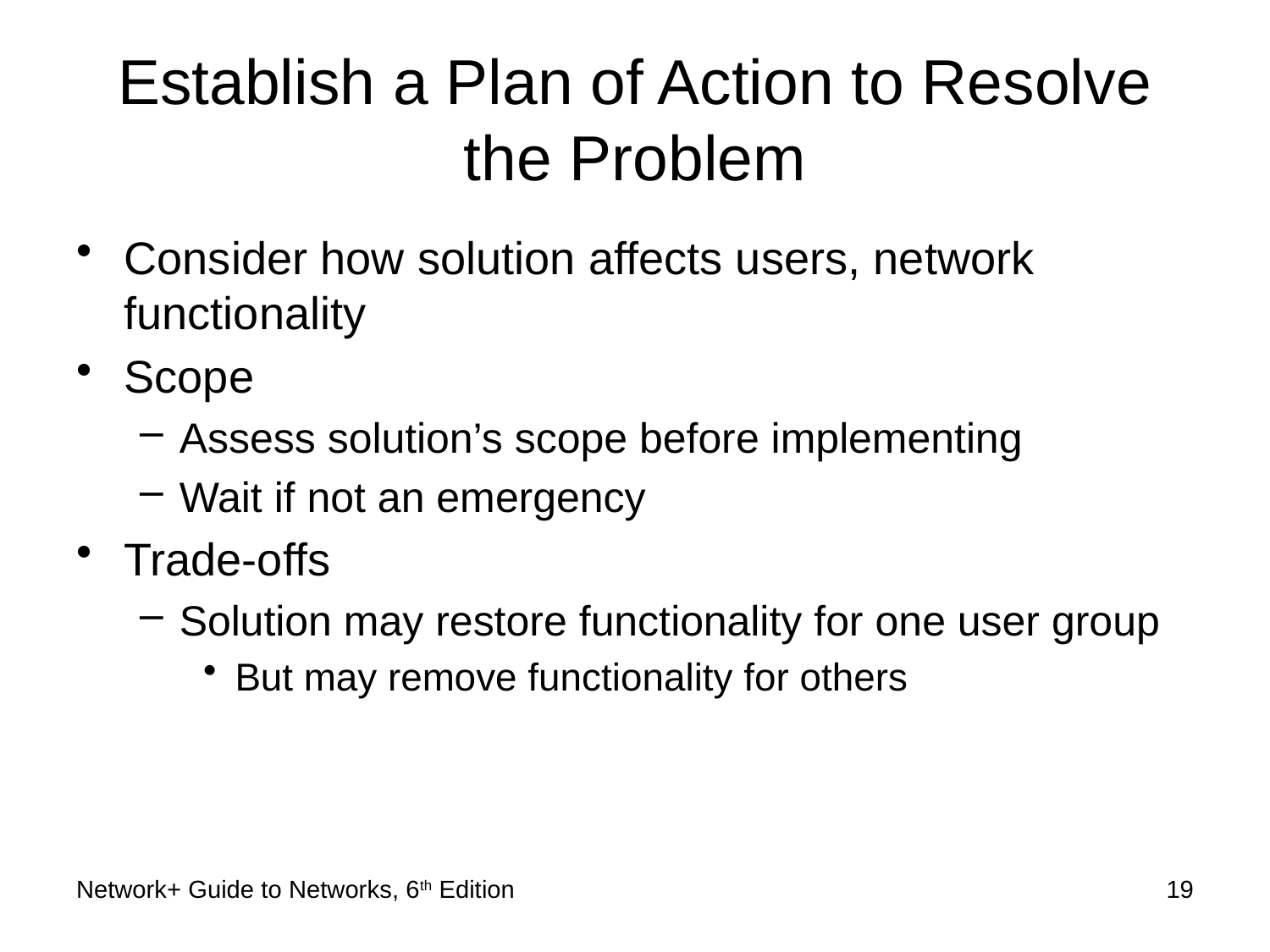

# Establish a Plan of Action to Resolve the Problem
Consider how solution affects users, network functionality
Scope
Assess solution’s scope before implementing
Wait if not an emergency
Trade-offs
Solution may restore functionality for one user group
But may remove functionality for others
Network+ Guide to Networks, 6th Edition
19